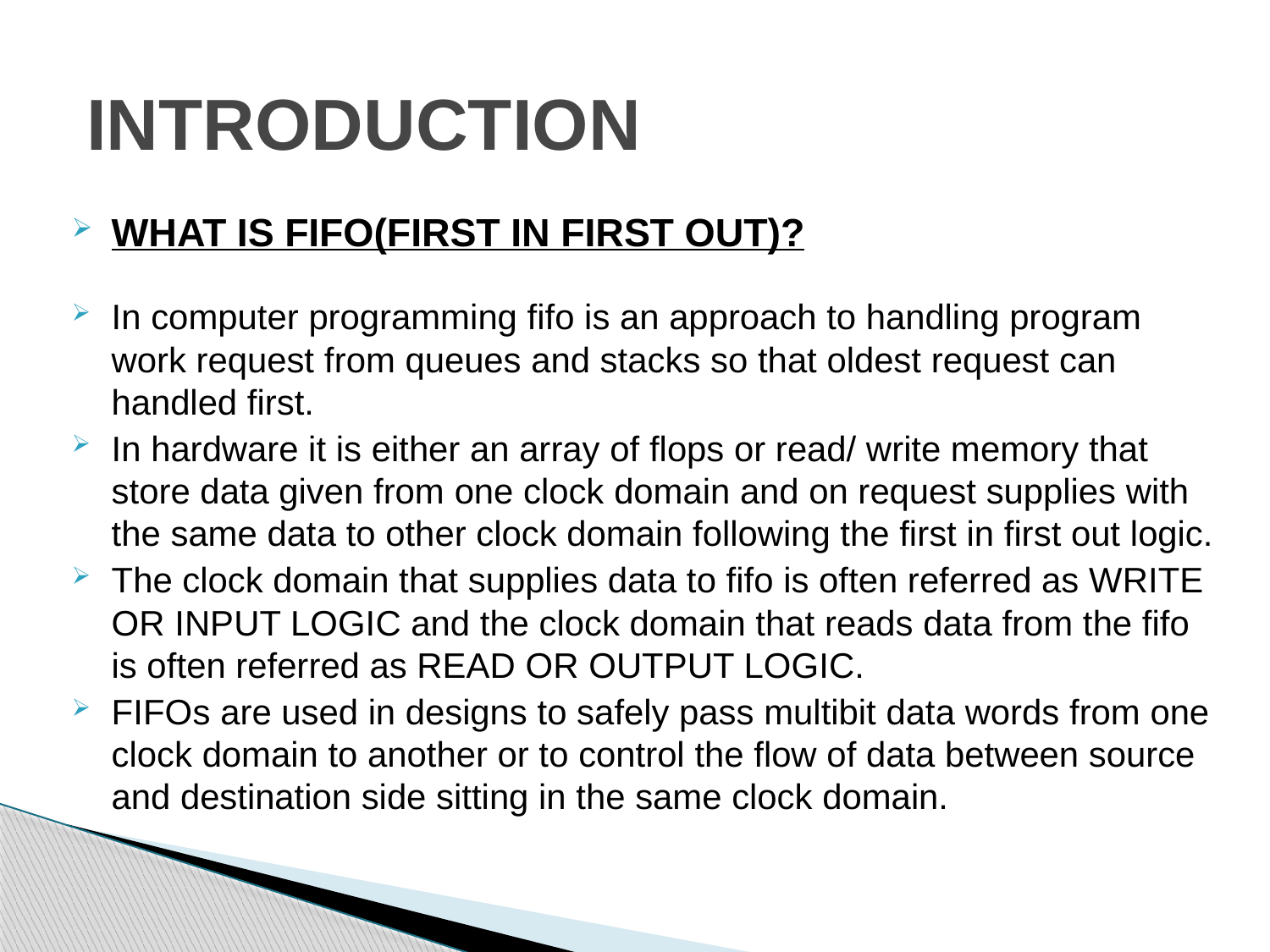

# INTRODUCTION
WHAT IS FIFO(FIRST IN FIRST OUT)?

In computer programming fifo is an approach to handling program work request from queues and stacks so that oldest request can handled first.
In hardware it is either an array of flops or read/ write memory that store data given from one clock domain and on request supplies with the same data to other clock domain following the first in first out logic.
The clock domain that supplies data to fifo is often referred as WRITE OR INPUT LOGIC and the clock domain that reads data from the fifo is often referred as READ OR OUTPUT LOGIC.
FIFOs are used in designs to safely pass multibit data words from one clock domain to another or to control the flow of data between source and destination side sitting in the same clock domain.